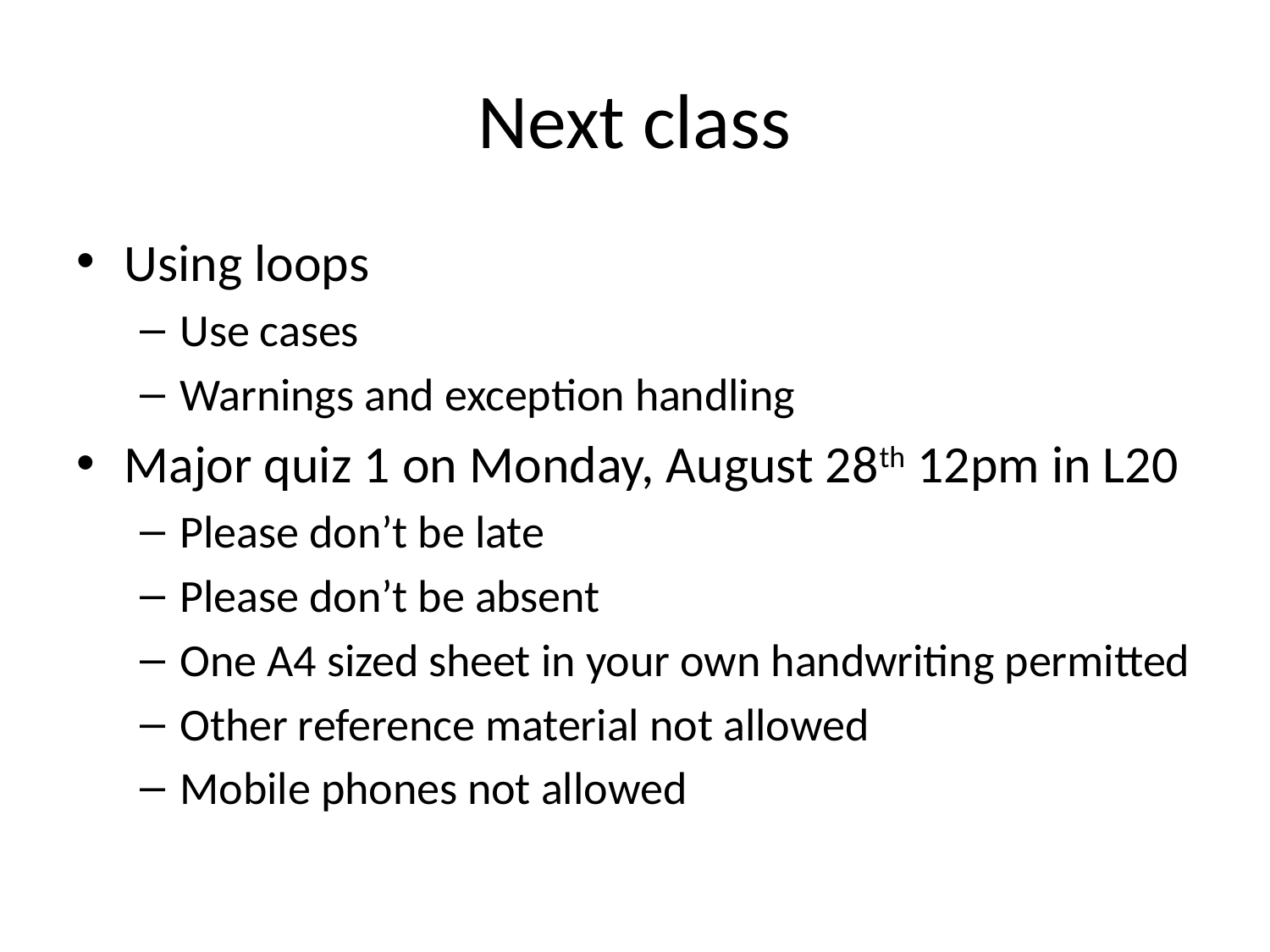

# Next class
Using loops
Use cases
Warnings and exception handling
Major quiz 1 on Monday, August 28th 12pm in L20
Please don’t be late
Please don’t be absent
One A4 sized sheet in your own handwriting permitted
Other reference material not allowed
Mobile phones not allowed